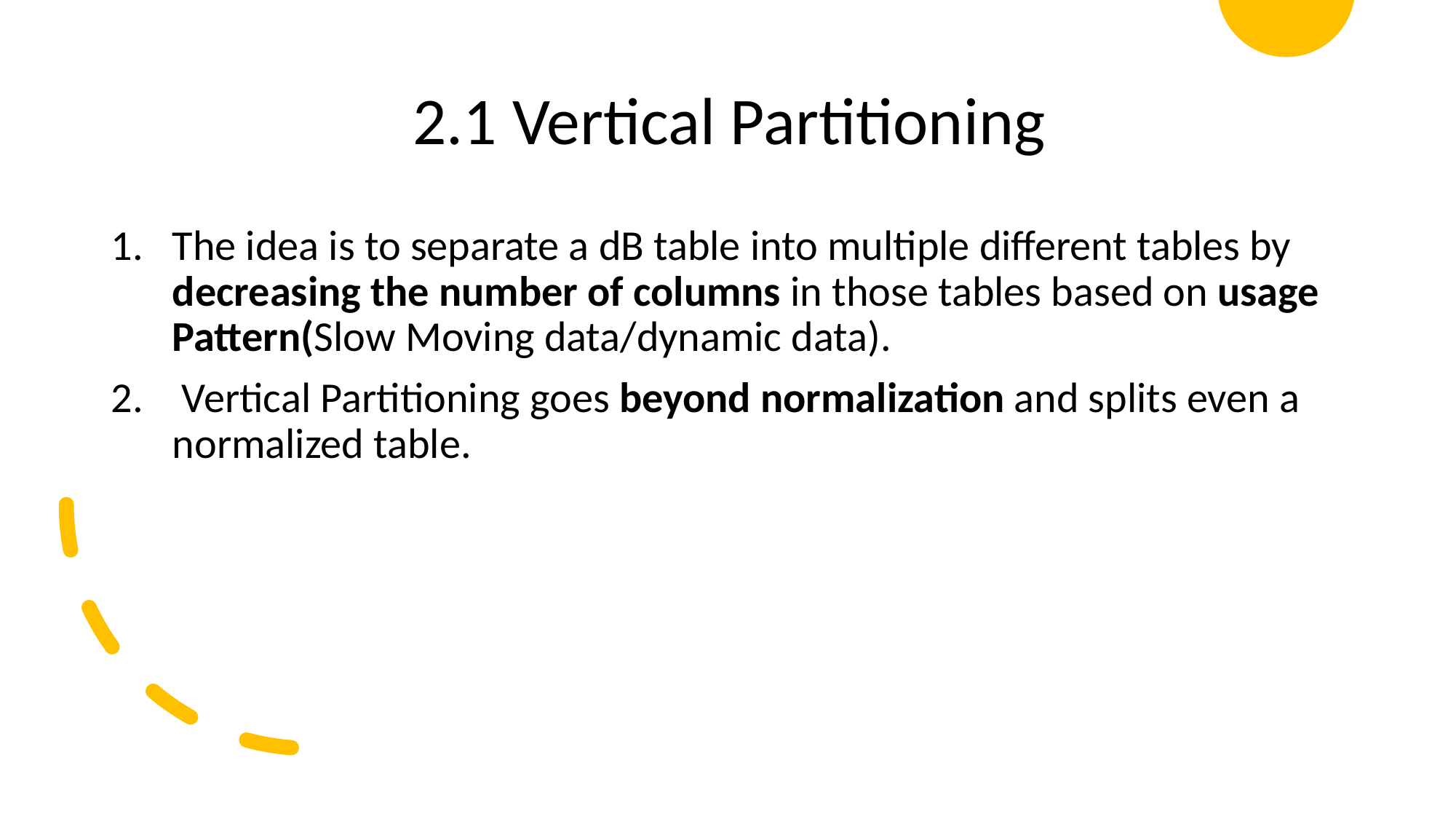

# 2.1 Vertical Partitioning
The idea is to separate a dB table into multiple different tables by decreasing the number of columns in those tables based on usage Pattern(Slow Moving data/dynamic data).
 Vertical Partitioning goes beyond normalization and splits even a normalized table.